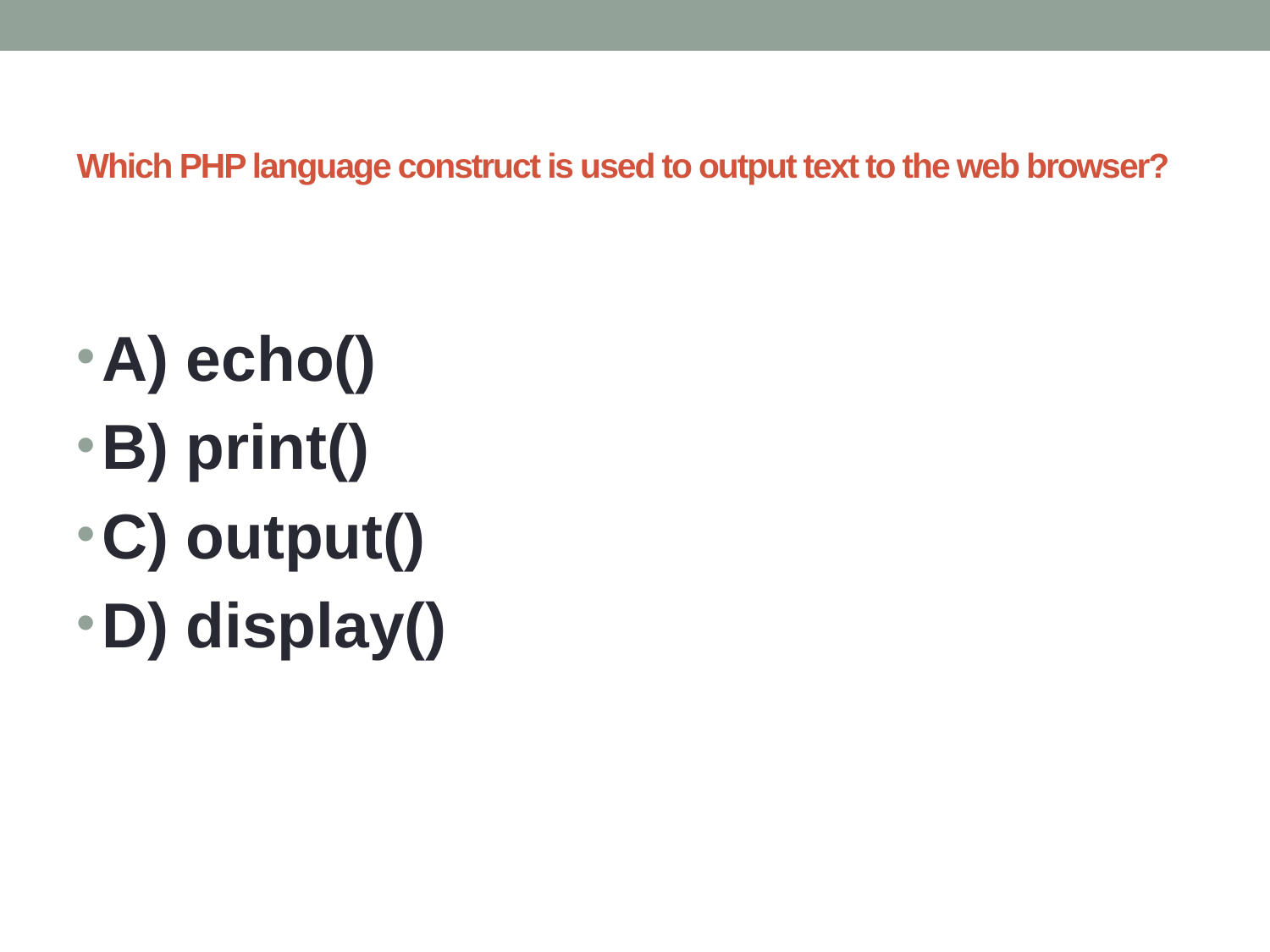

# Which PHP language construct is used to output text to the web browser?

A) echo()
B) print()
C) output()
D) display()